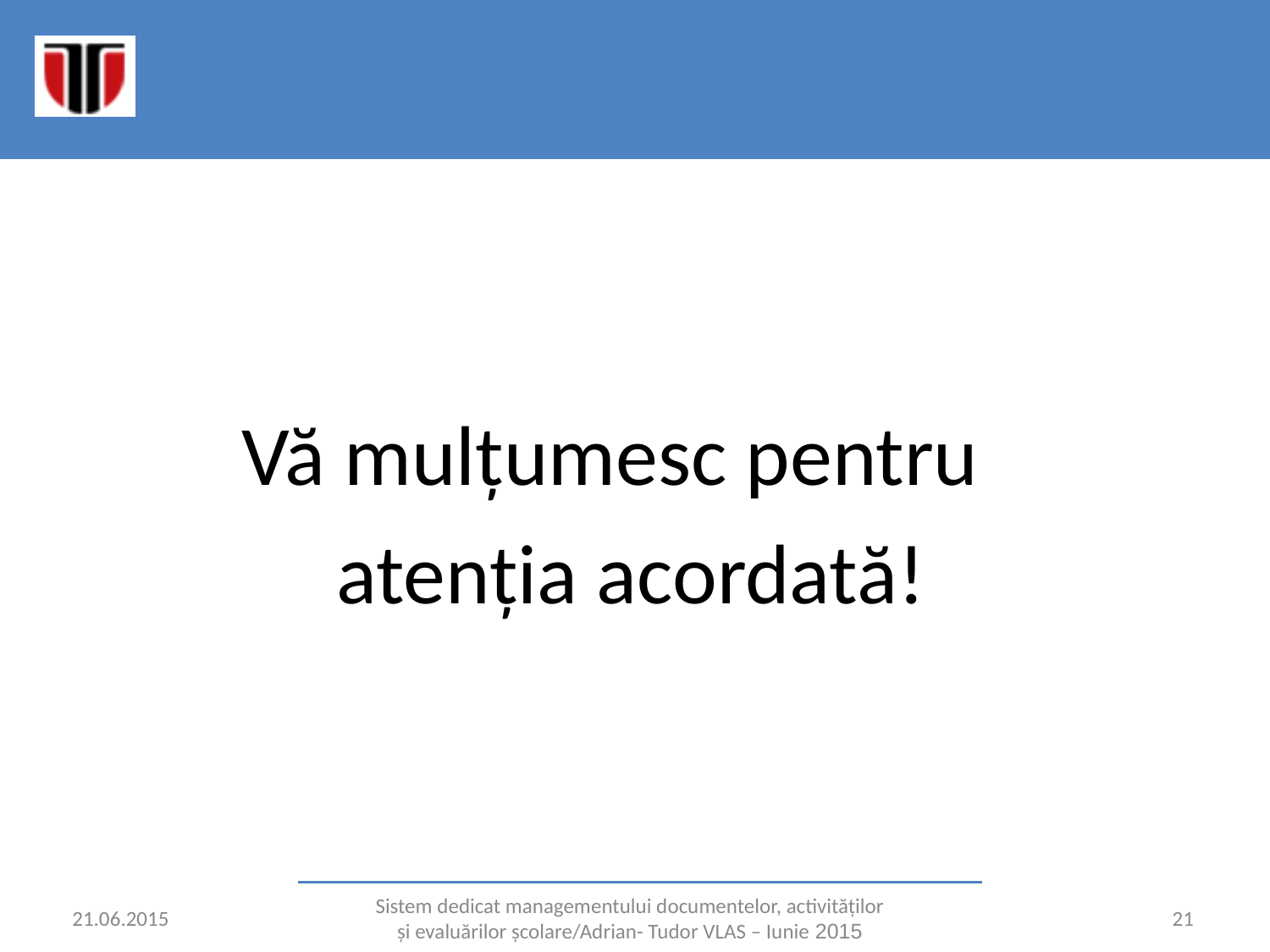

#
	  Vă mulțumesc pentru
	       atenția acordată!
21.06.2015
Sistem dedicat managementului documentelor, activităților și evaluărilor școlare/Adrian- Tudor VLAS – Iunie 2015
21